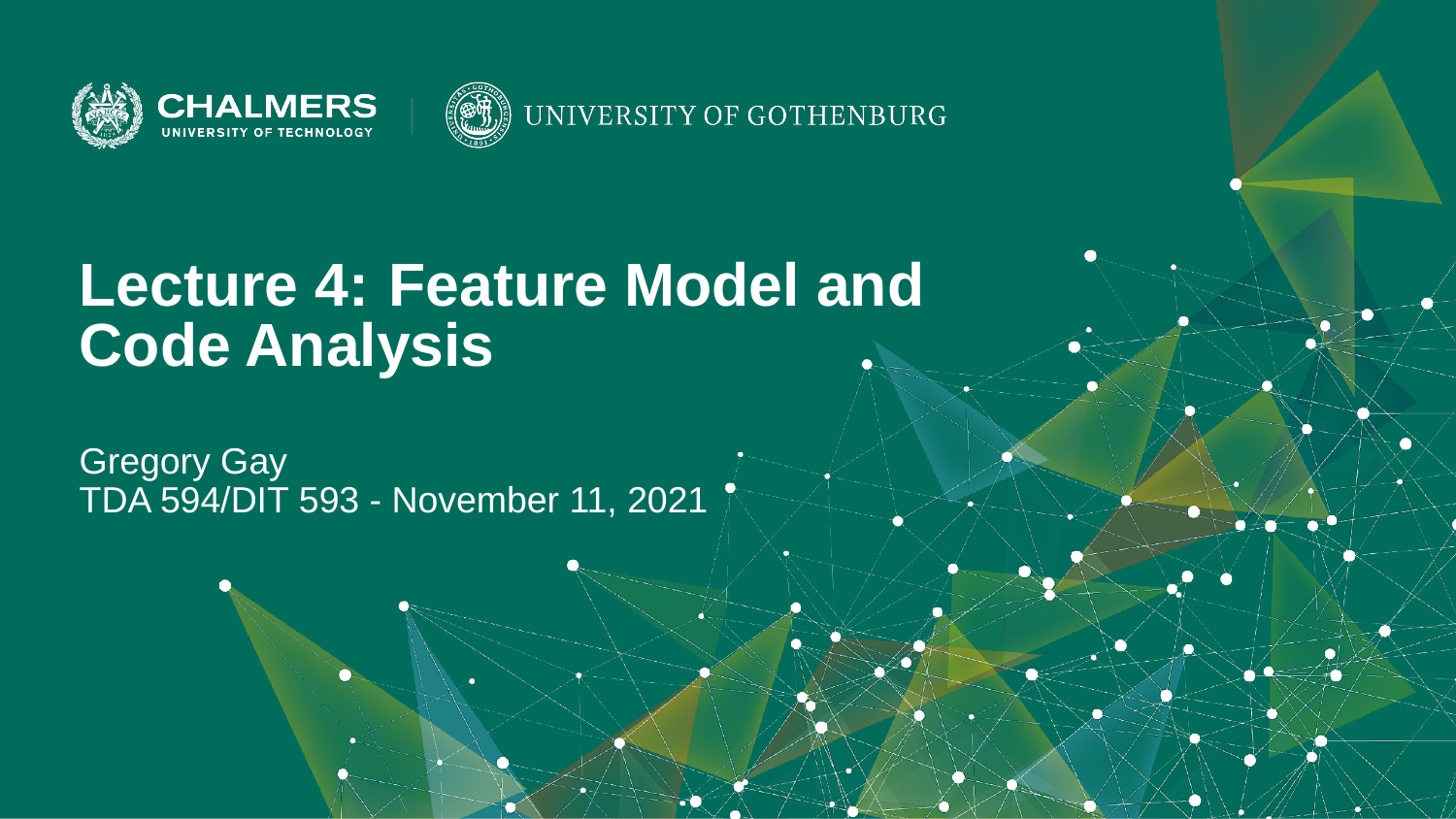

Lecture 4: Feature Model and Code Analysis
Gregory Gay
TDA 594/DIT 593 - November 11, 2021